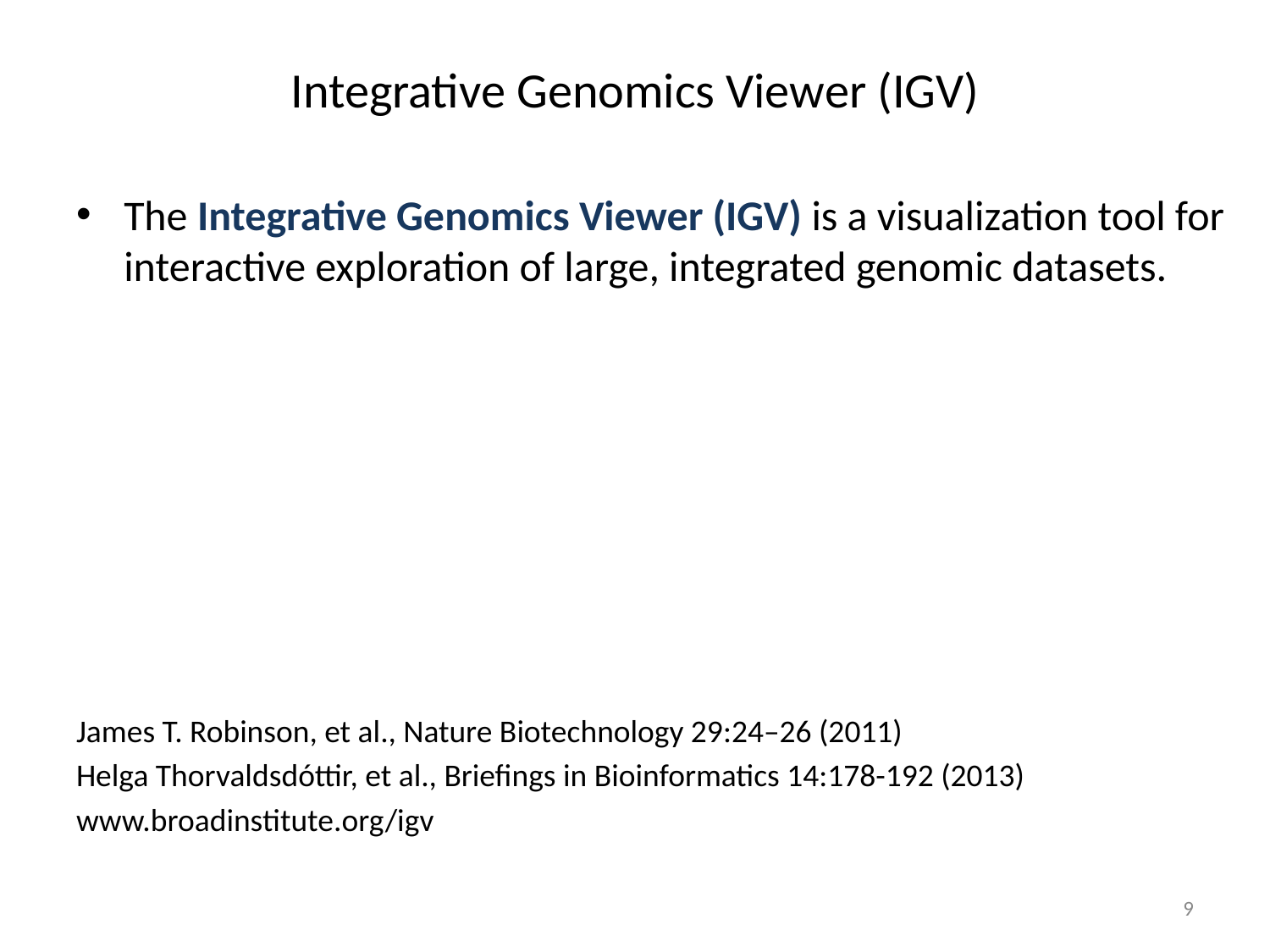

# Integrative Genomics Viewer (IGV)
The Integrative Genomics Viewer (IGV) is a visualization tool for interactive exploration of large, integrated genomic datasets.

James T. Robinson, et al., Nature Biotechnology 29:24–26 (2011)
Helga Thorvaldsdóttir, et al., Briefings in Bioinformatics 14:178-192 (2013)
www.broadinstitute.org/igv
9